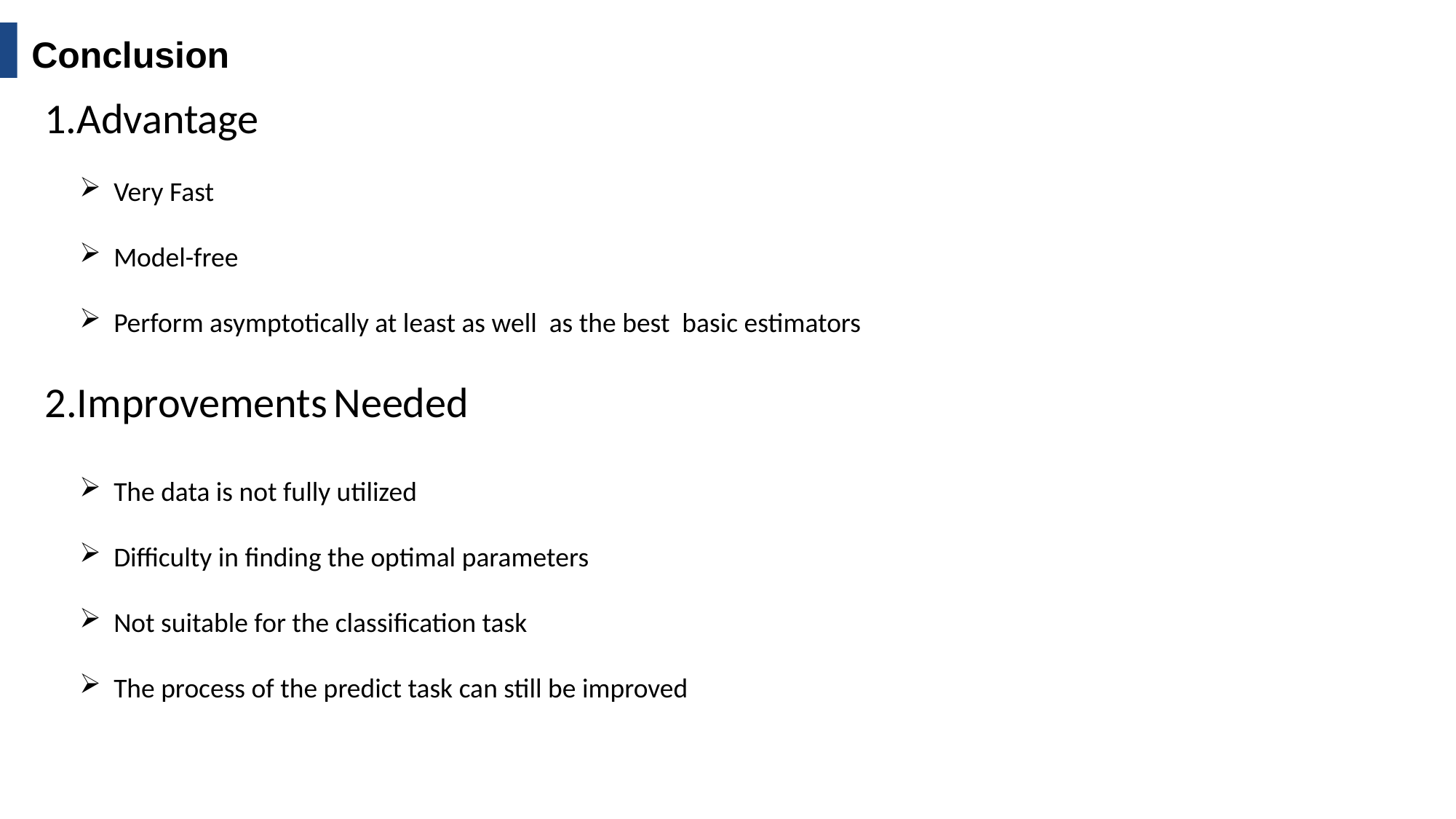

Conclusion
1.Advantage
Very Fast

Model-free

Perform asymptotically at least as well  as the best  basic estimators
2.Improvements Needed
The data is not fully utilized

Difficulty in finding the optimal parameters

Not suitable for the classification task

The process of the predict task can still be improved